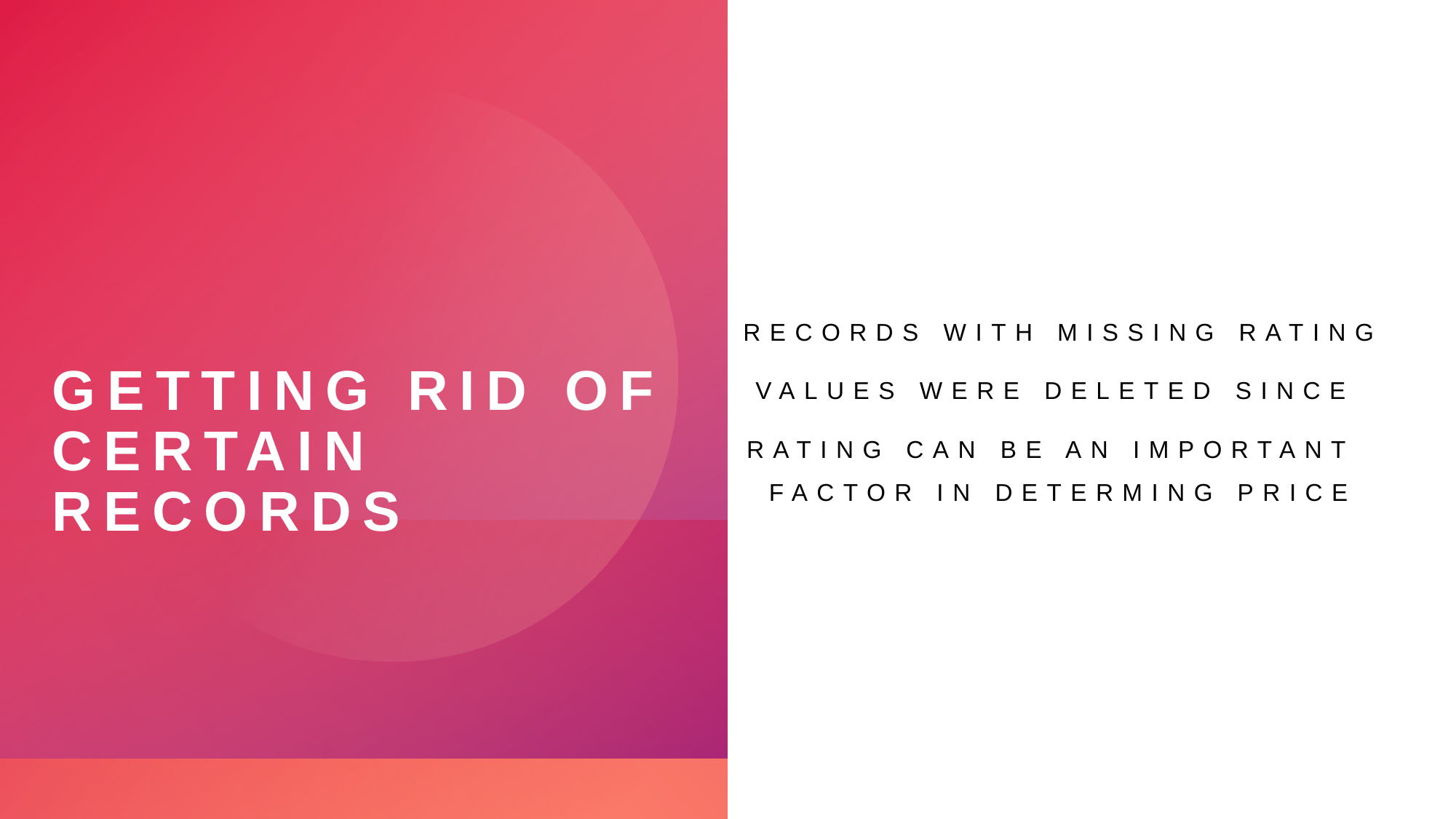

# GETTING RID OF CERTAIN RECORDS

Records with missing RATING
VALUES WERE DELETED SINCE
RATING CAN BE AN IMPORTANT
FACTOR IN DETERMING PRICE